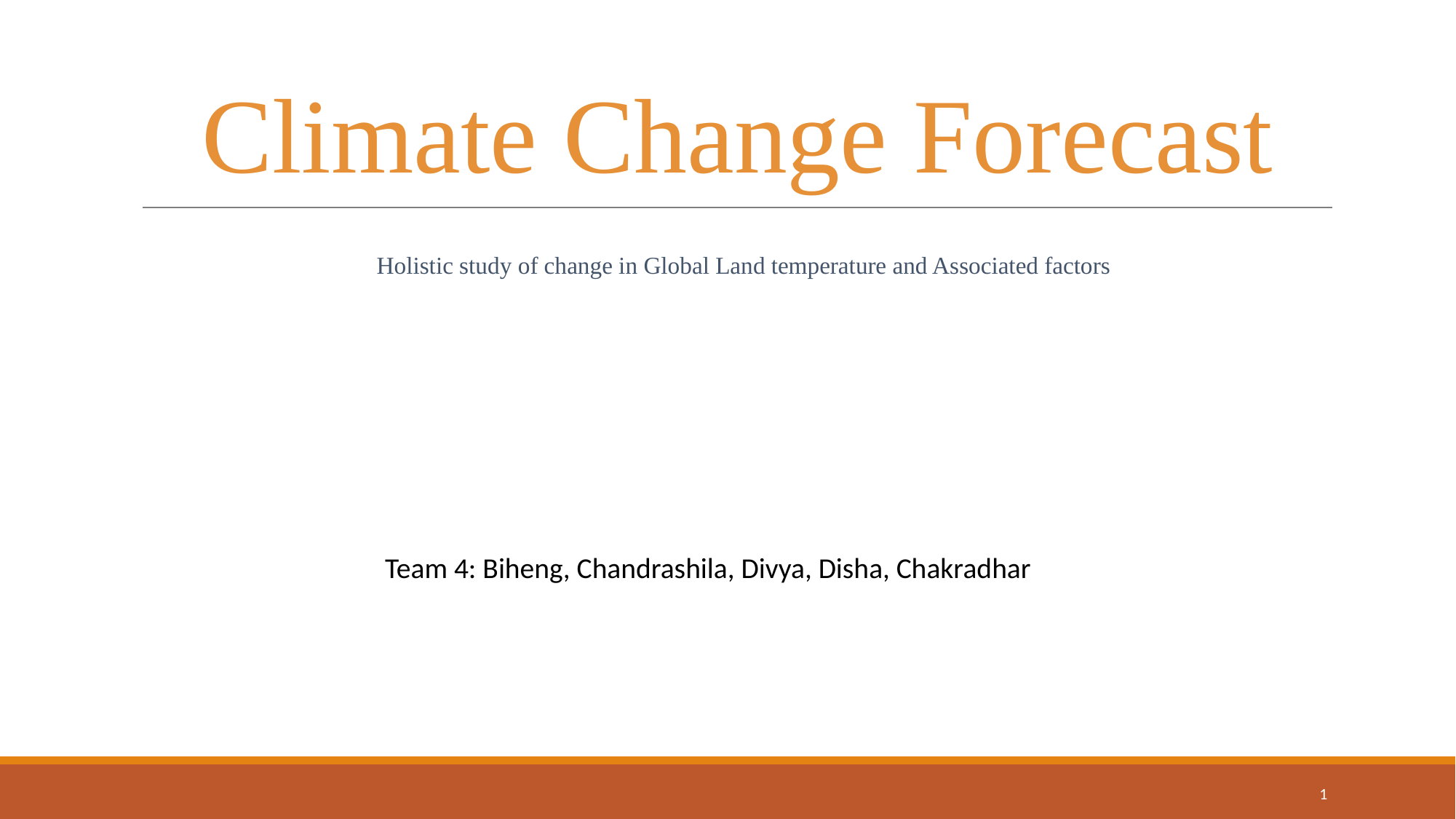

Climate Change Forecast
Holistic study of change in Global Land temperature and Associated factors
Team 4: Biheng, Chandrashila, Divya, Disha, Chakradhar
1